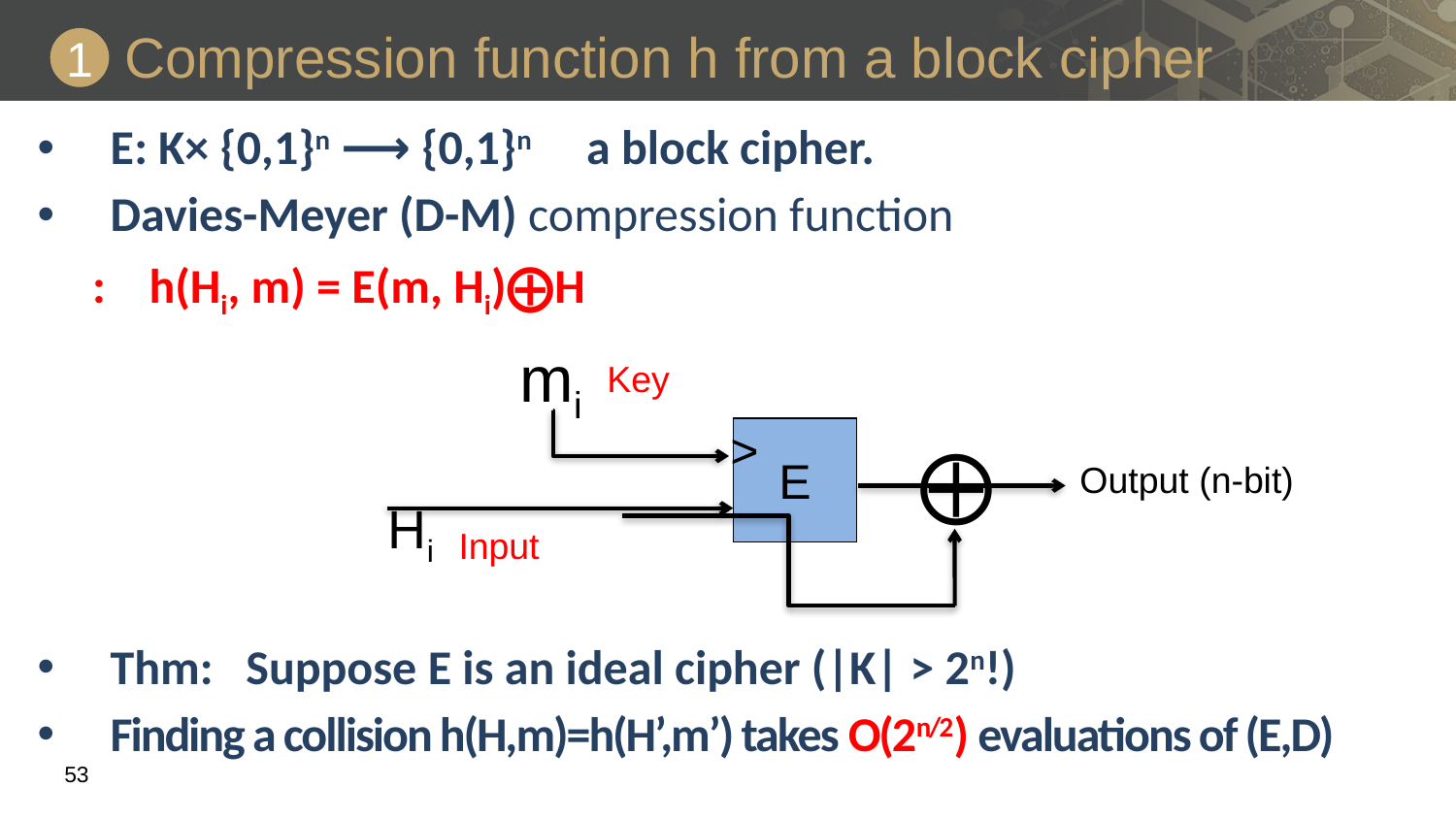

# Compression function h from a block cipher
1
E: K× {0,1}n ⟶ {0,1}n     a block cipher.
Davies-Meyer (D-M) compression function
     :    h(Hi, m) = E(m, Hi)⨁H

Thm:   Suppose E is an ideal cipher (|K| > 2n!)
Finding a collision h(H,m)=h(H’,m’) takes O(2n/2) evaluations of (E,D)

mi
>
E
⨁
Hi
Key
Output (n-bit)
Input
53